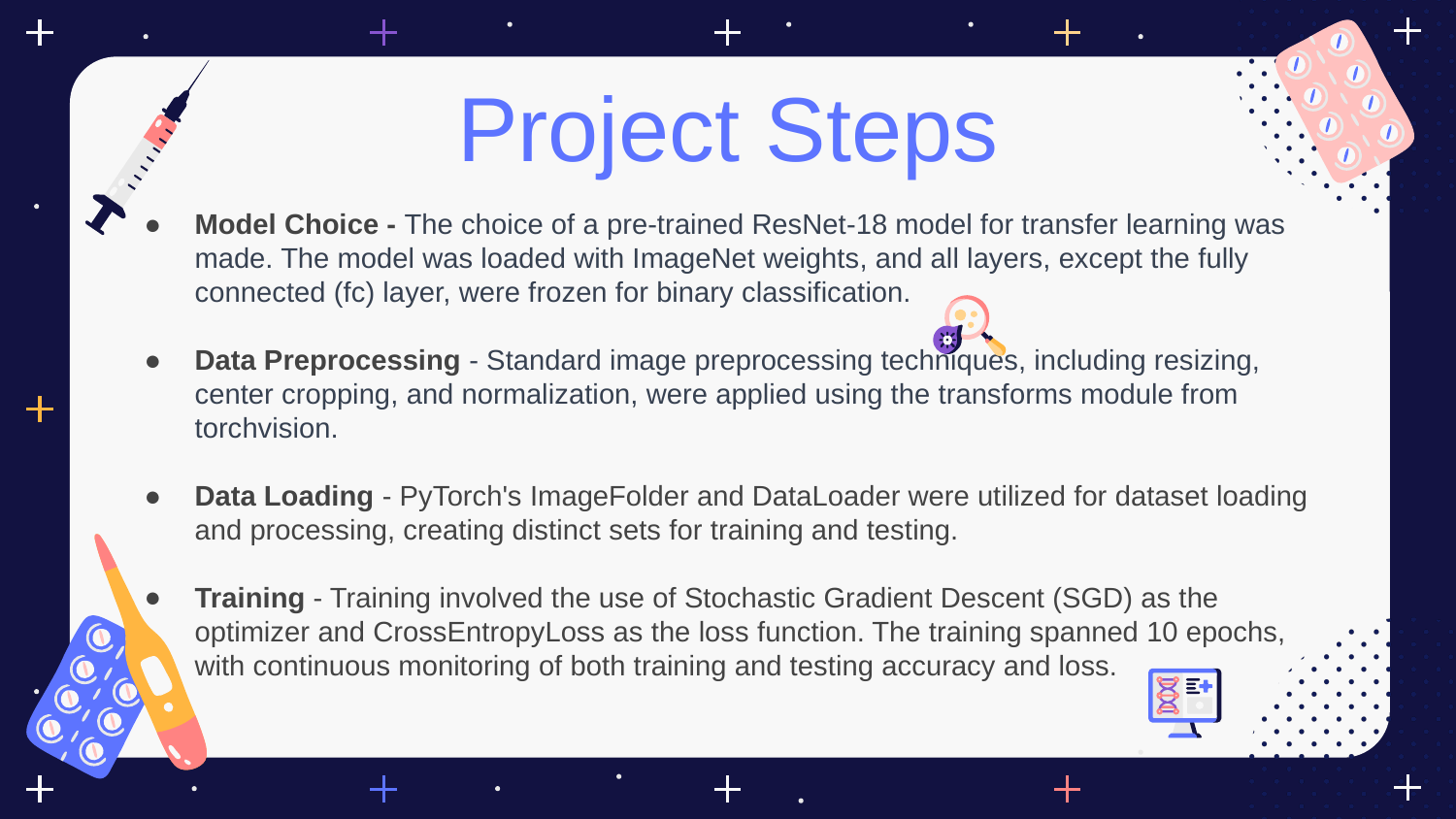

# Project Steps
Model Choice - The choice of a pre-trained ResNet-18 model for transfer learning was made. The model was loaded with ImageNet weights, and all layers, except the fully connected (fc) layer, were frozen for binary classification.

Data Preprocessing - Standard image preprocessing techniques, including resizing, center cropping, and normalization, were applied using the transforms module from torchvision.

Data Loading - PyTorch's ImageFolder and DataLoader were utilized for dataset loading and processing, creating distinct sets for training and testing.

Training - Training involved the use of Stochastic Gradient Descent (SGD) as the optimizer and CrossEntropyLoss as the loss function. The training spanned 10 epochs, with continuous monitoring of both training and testing accuracy and loss.